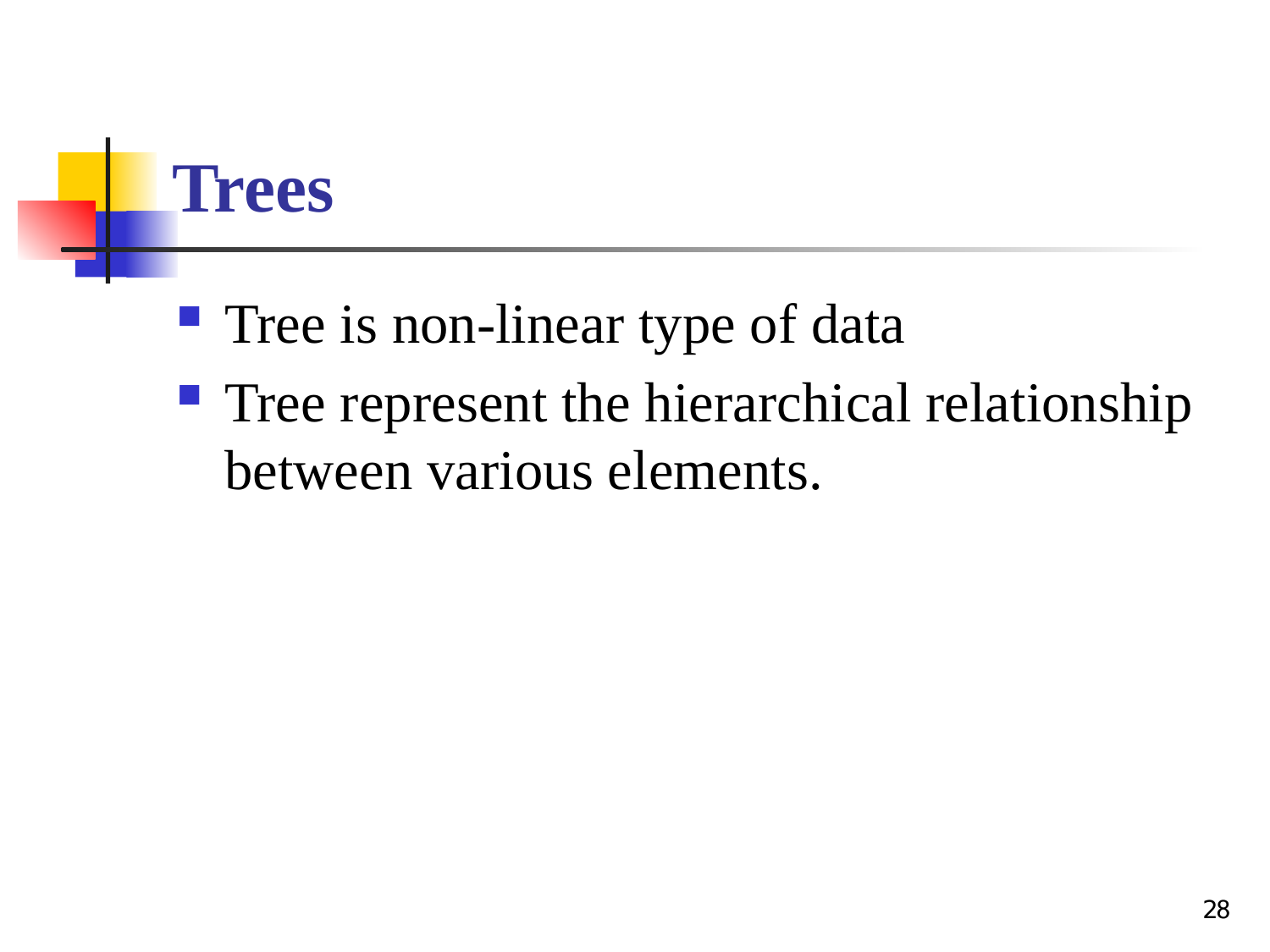

# Trees
Tree is non-linear type of data
Tree represent the hierarchical relationship between various elements.
28